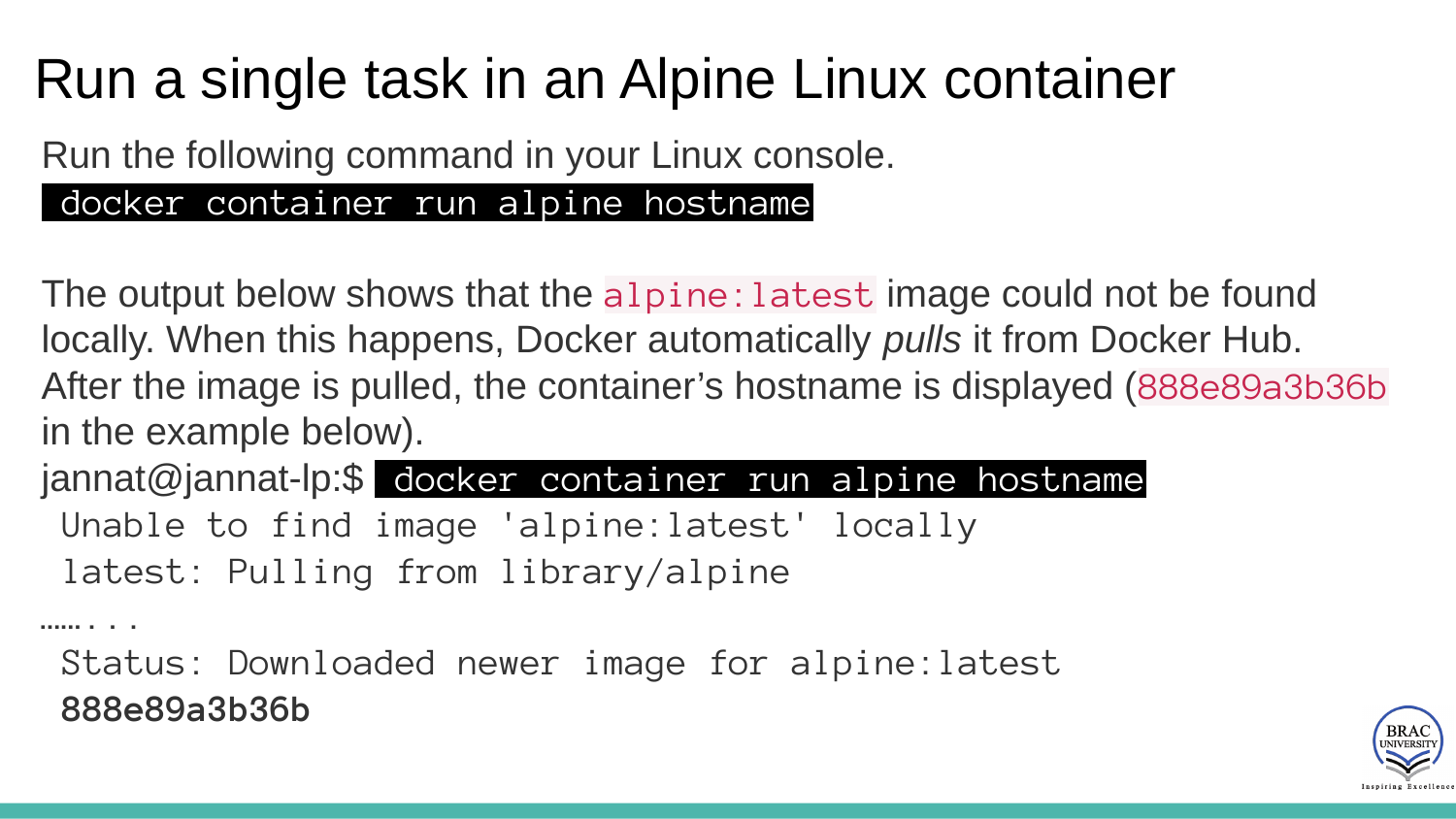

# Run a single task in an Alpine Linux container
Run the following command in your Linux console.
 docker container run alpine hostname
The output below shows that the alpine:latest image could not be found locally. When this happens, Docker automatically pulls it from Docker Hub.
After the image is pulled, the container’s hostname is displayed (888e89a3b36b in the example below).
jannat@jannat-lp:$  docker container run alpine hostname
 Unable to find image 'alpine:latest' locally
 latest: Pulling from library/alpine
……...
 Status: Downloaded newer image for alpine:latest
 888e89a3b36b